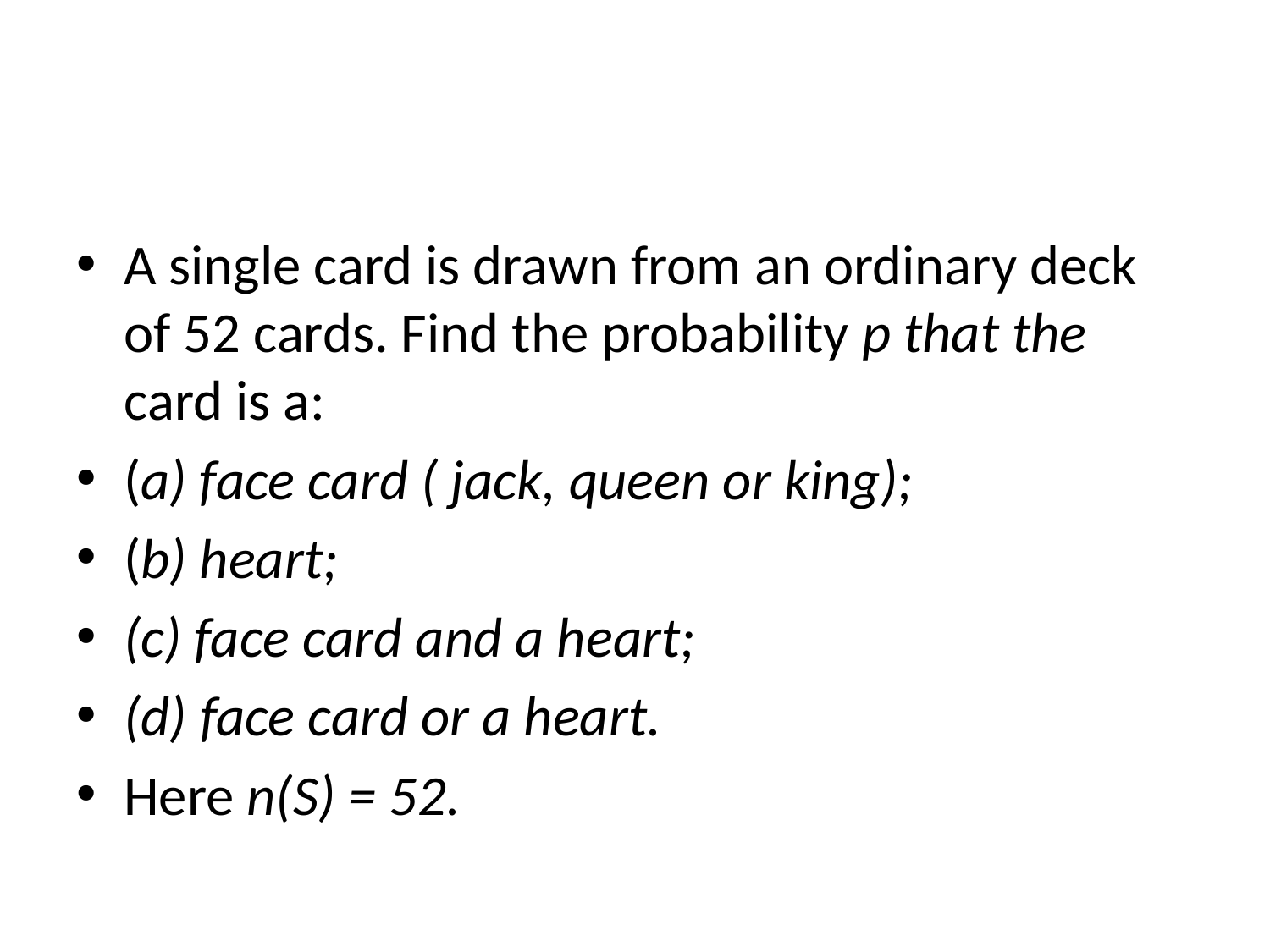

#
A single card is drawn from an ordinary deck of 52 cards. Find the probability p that the card is a:
(a) face card ( jack, queen or king);
(b) heart;
(c) face card and a heart;
(d) face card or a heart.
Here n(S) = 52.